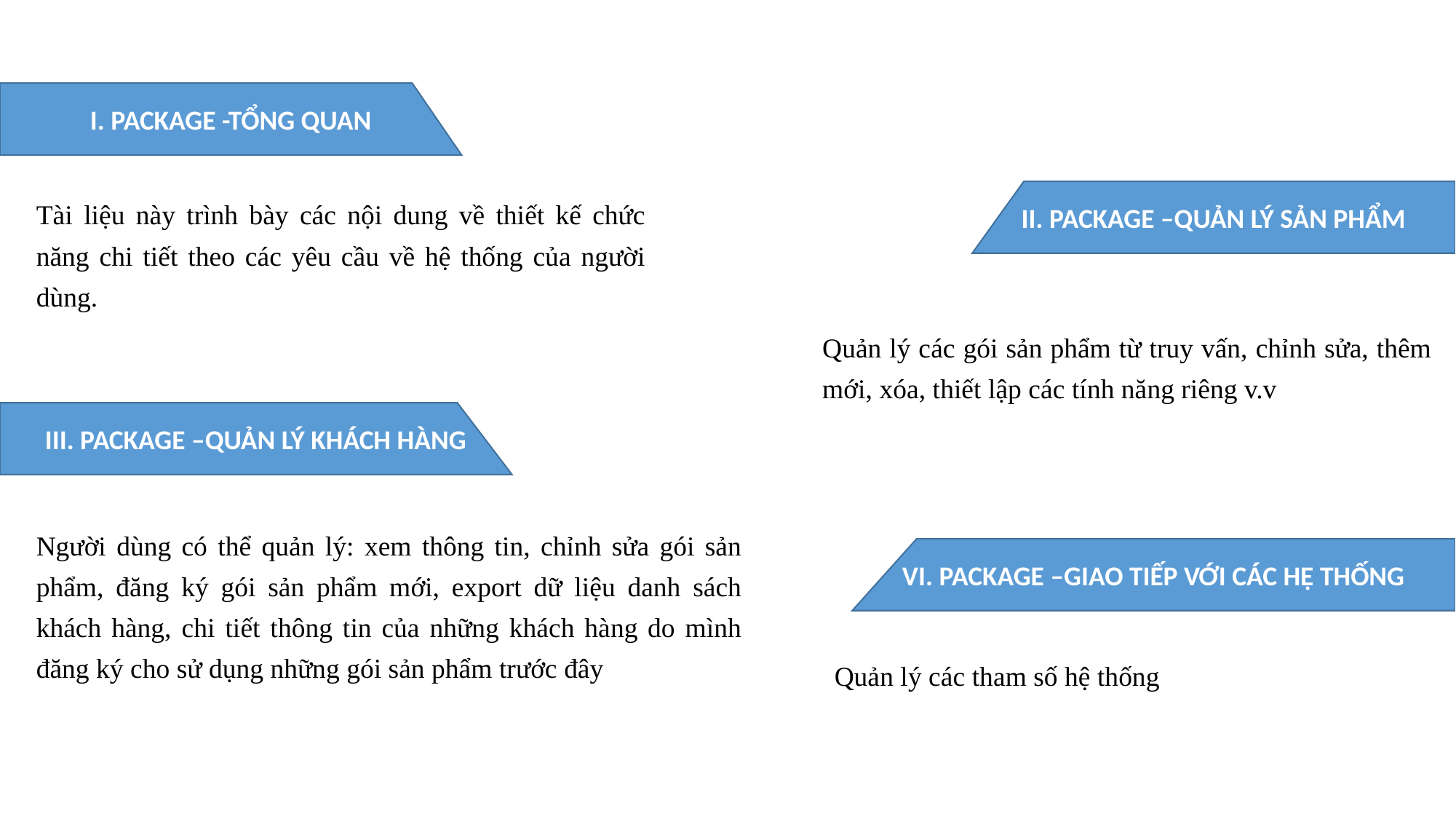

I. PACKAGE -TỔNG QUAN
II. PACKAGE –QUẢN LÝ SẢN PHẨM
Tài liệu này trình bày các nội dung về thiết kế chức năng chi tiết theo các yêu cầu về hệ thống của người dùng.

Quản lý các gói sản phẩm từ truy vấn, chỉnh sửa, thêm mới, xóa, thiết lập các tính năng riêng v.v

III. PACKAGE –QUẢN LÝ KHÁCH HÀNG
Người dùng có thể quản lý: xem thông tin, chỉnh sửa gói sản phẩm, đăng ký gói sản phẩm mới, export dữ liệu danh sách khách hàng, chi tiết thông tin của những khách hàng do mình đăng ký cho sử dụng những gói sản phẩm trước đây
VI. PACKAGE –GIAO TIẾP VỚI CÁC HỆ THỐNG
Quản lý các tham số hệ thống